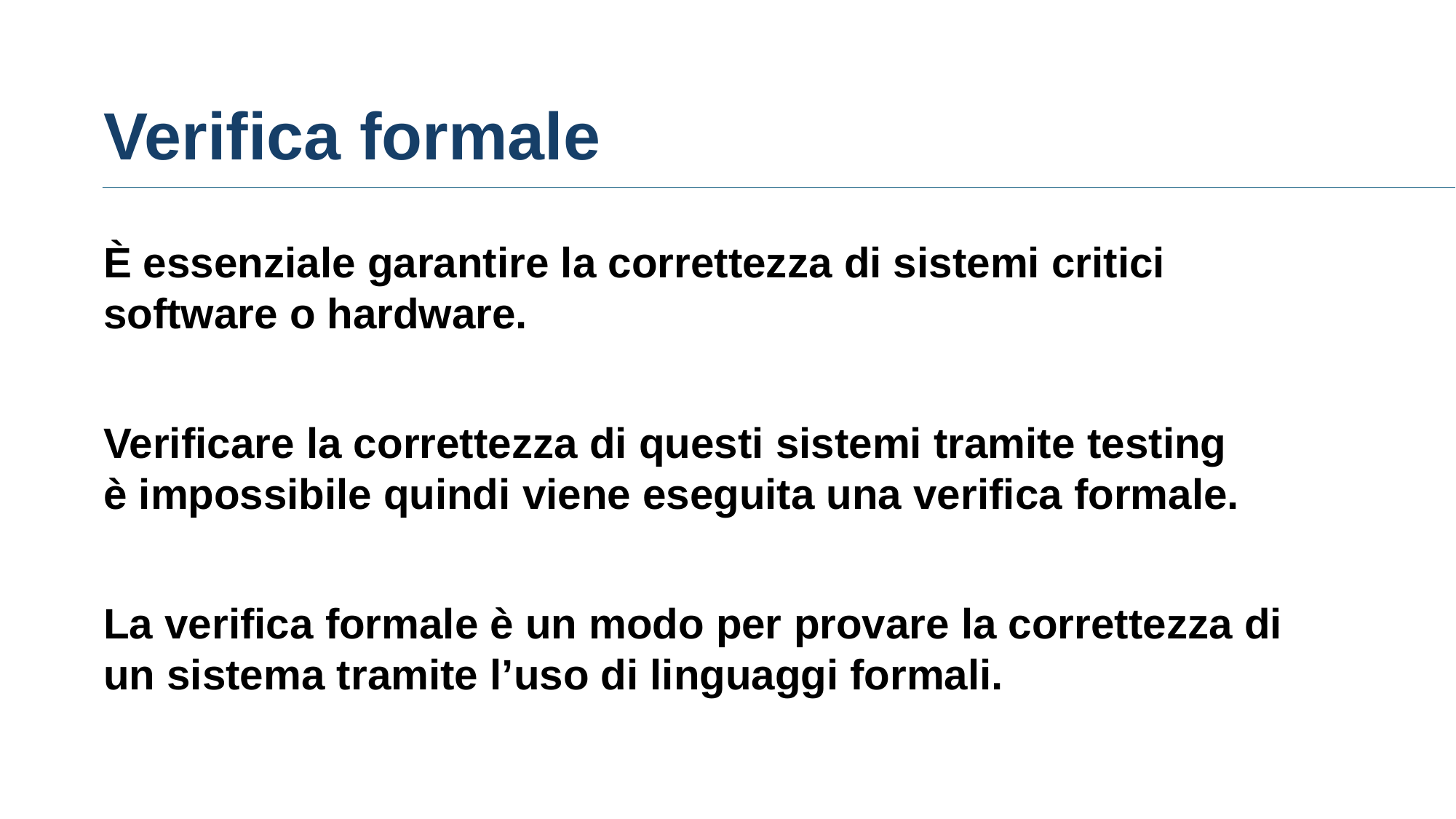

Verifica formale
È essenziale garantire la correttezza di sistemi critici software o hardware.
Verificare la correttezza di questi sistemi tramite testing è impossibile quindi viene eseguita una verifica formale.
La verifica formale è un modo per provare la correttezza di un sistema tramite l’uso di linguaggi formali.